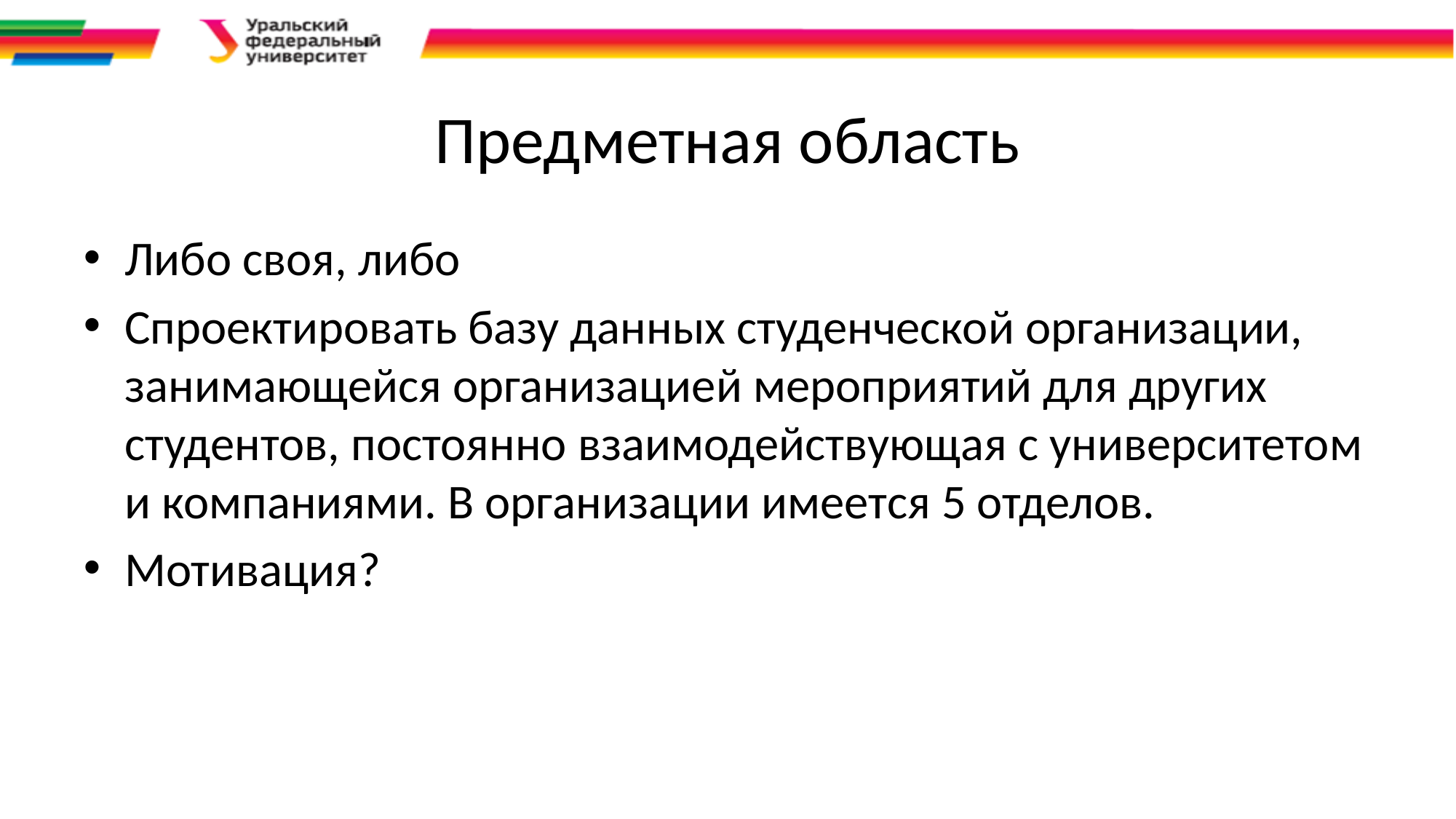

# Предметная область
Либо своя, либо
Спроектировать базу данных студенческой организации, занимающейся организацией мероприятий для других студентов, постоянно взаимодействующая с университетом и компаниями. В организации имеется 5 отделов.
Мотивация?